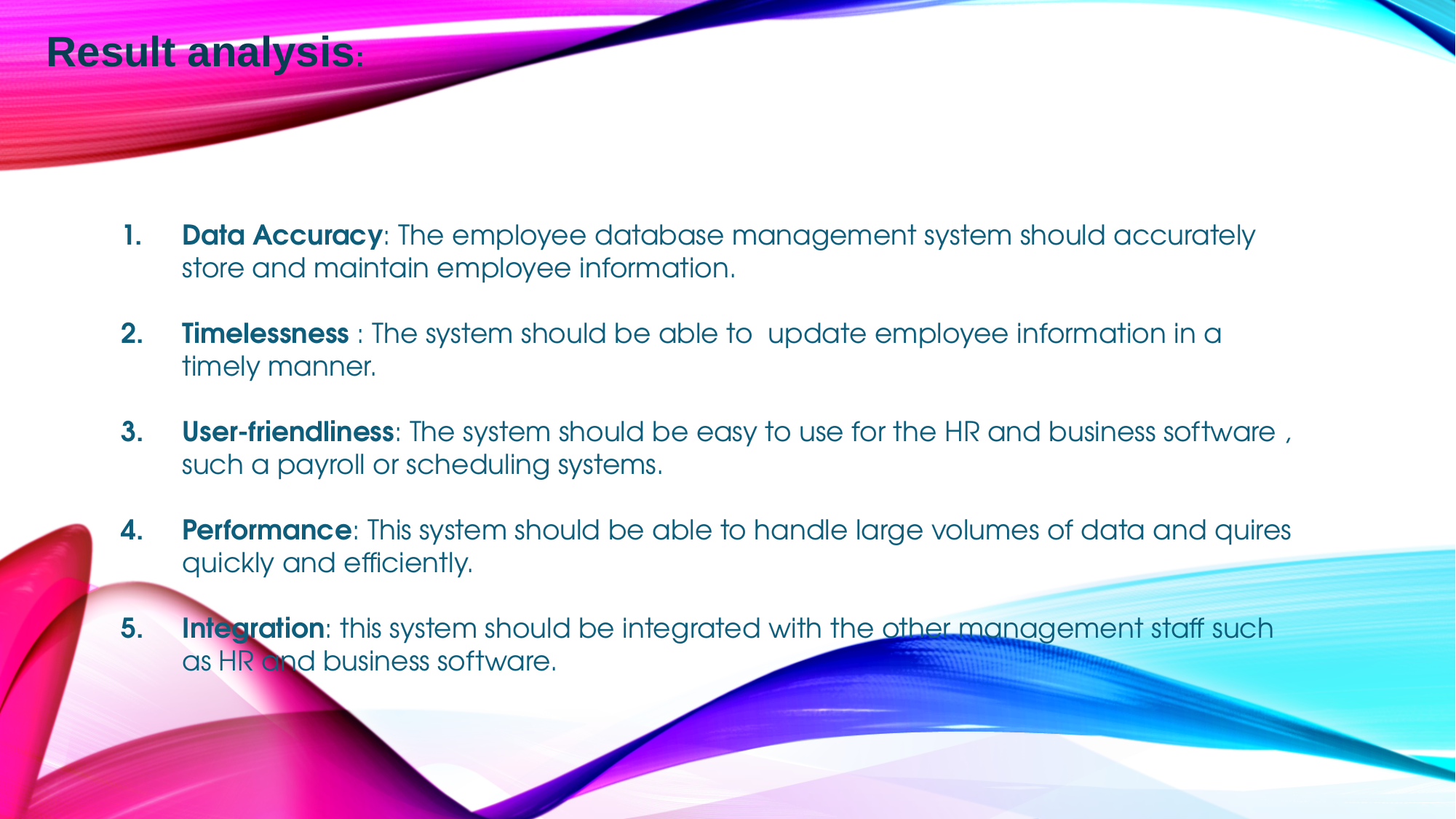

Result analysis:
Data Accuracy: The employee database management system should accurately store and maintain employee information.

Timelessness : The system should be able to  update employee information in a timely manner.

User-friendliness: The system should be easy to use for the HR and business software , such a payroll or scheduling systems.

Performance: This system should be able to handle large volumes of data and quires quickly and efficiently.

Integration: this system should be integrated with the other management staff such as HR and business software.